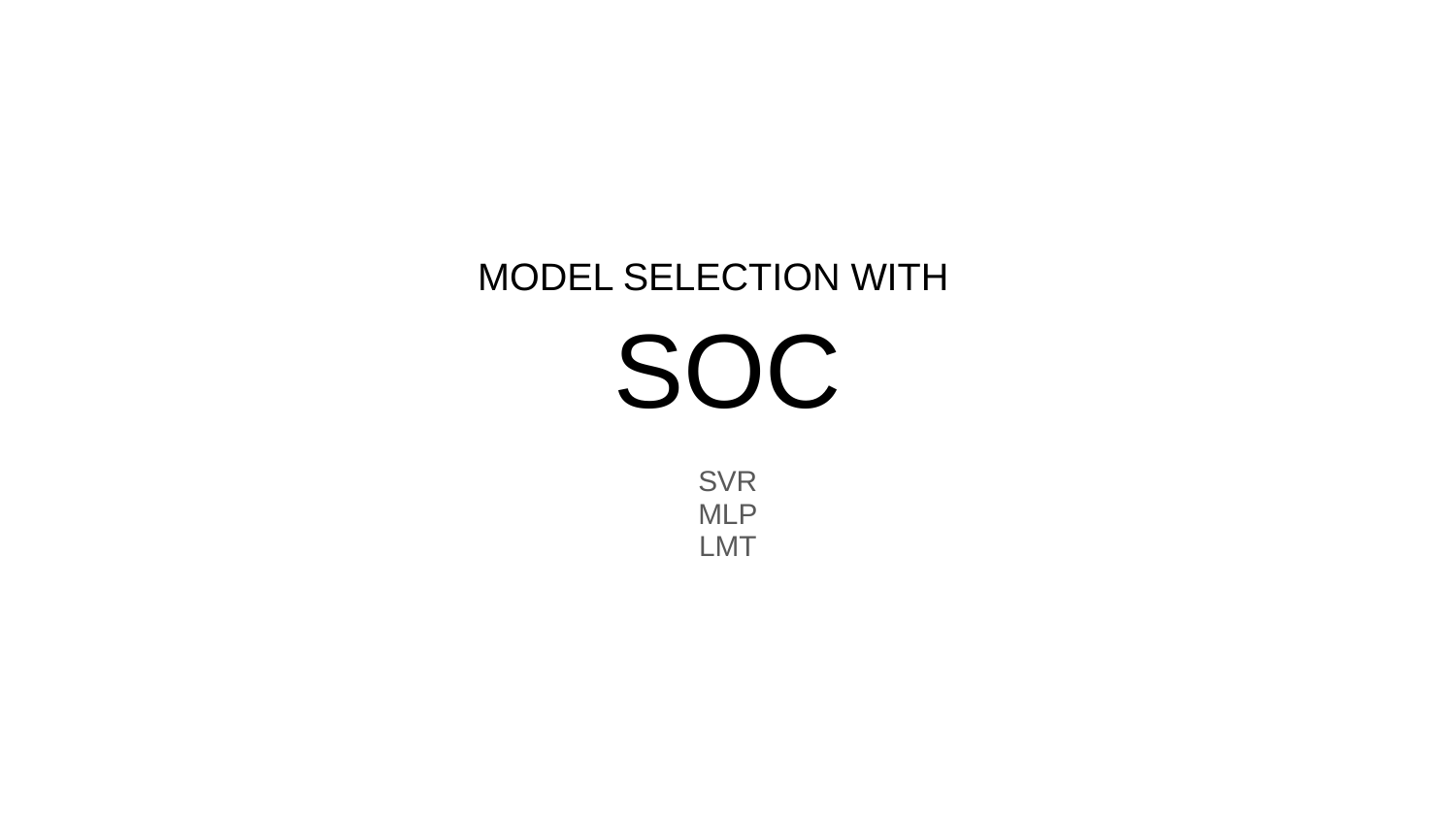

# MODEL SELECTION WITH
SOC
SVR
MLP
LMT